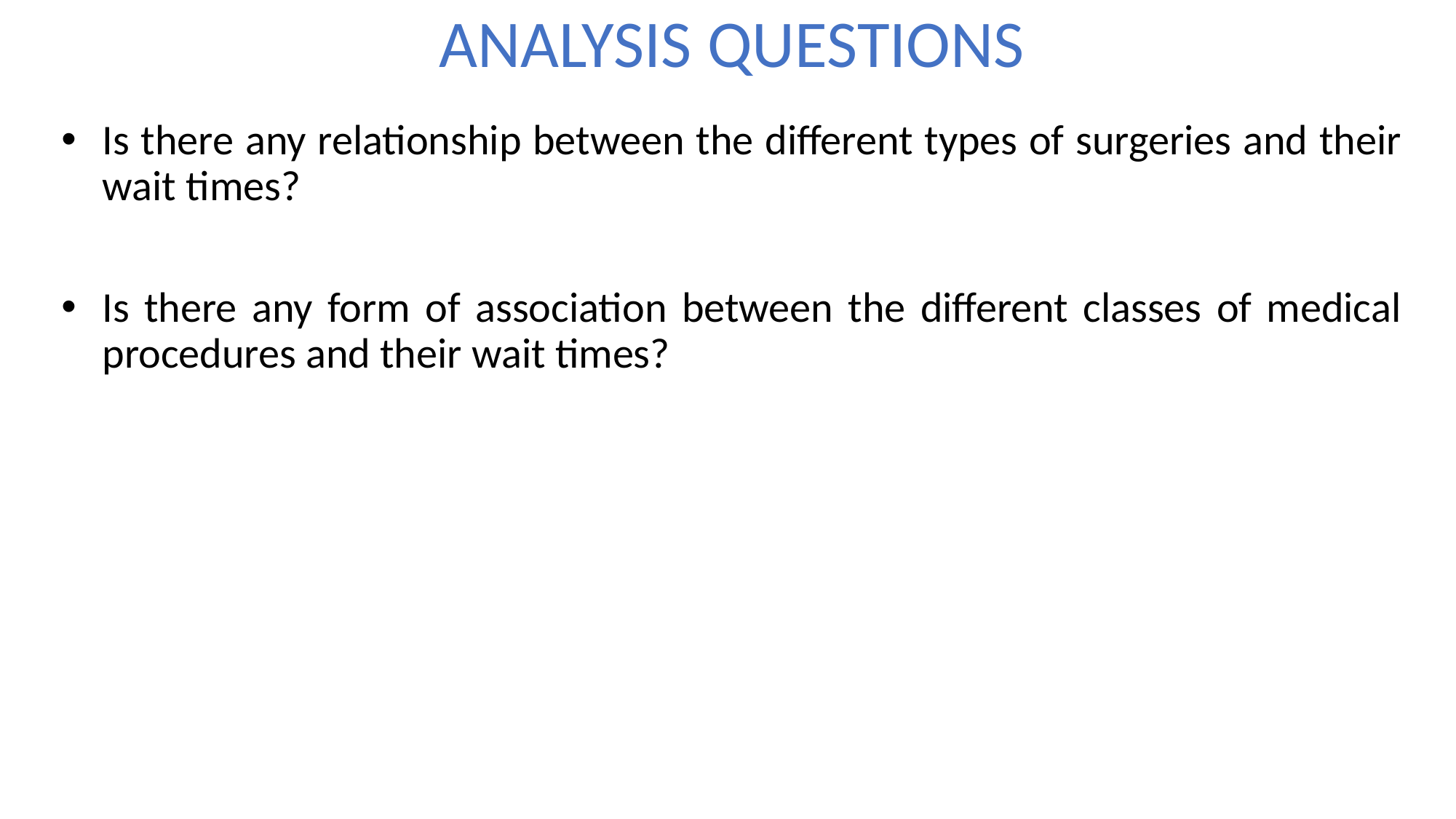

# ANALYSIS QUESTIONS
Is there any relationship between the different types of surgeries and their wait times?

Is there any form of association between the different classes of medical procedures and their wait times?